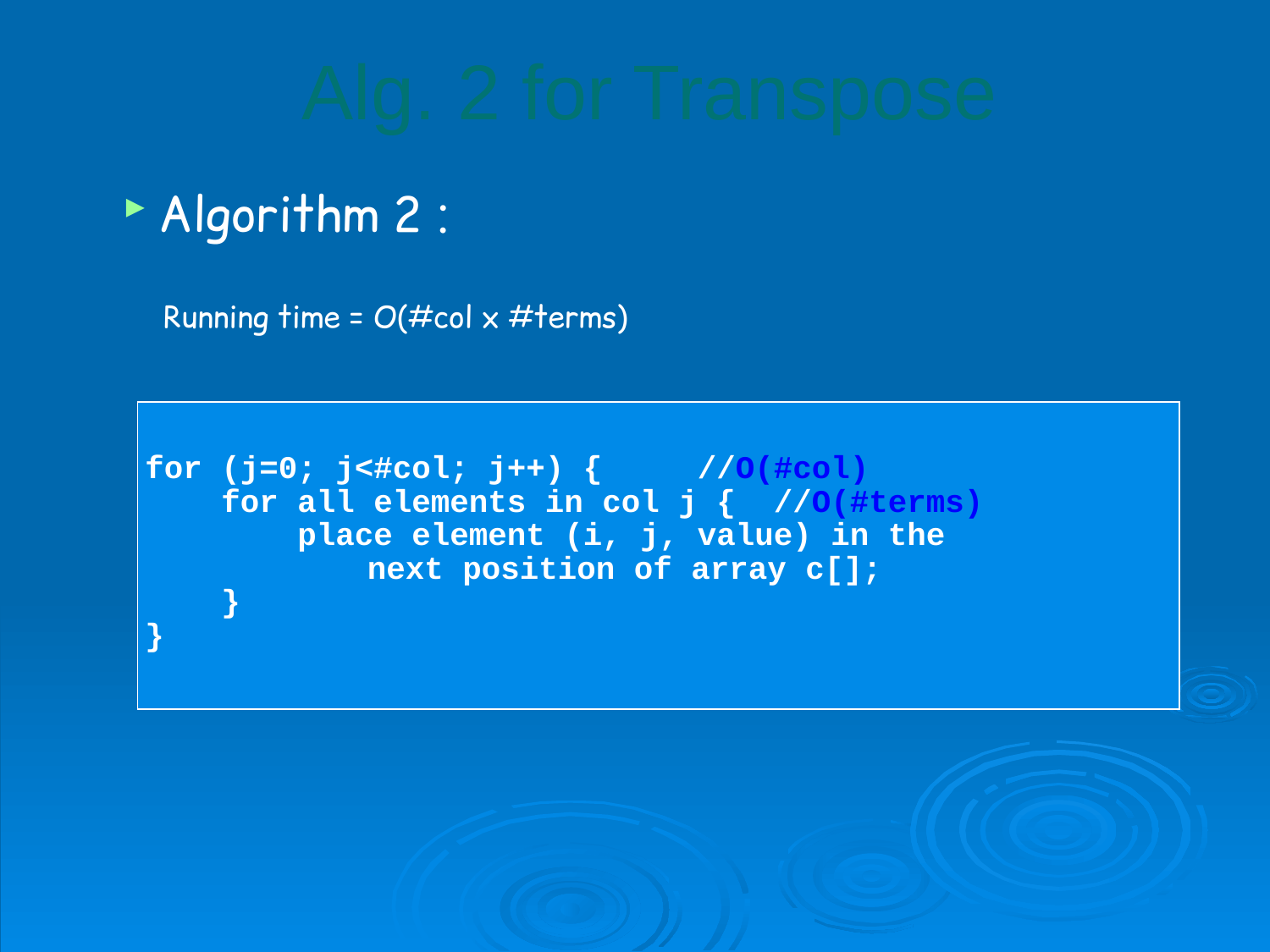

# Alg. 2 for Transpose
Algorithm 2 :

  Running time = O(#col x #terms)

for (j=0; j<#col; j++) {     //O(#col)
    for all elements in col j {  //O(#terms)
        place element (i, j, value) in the
	     next position of array c[];
    }
}